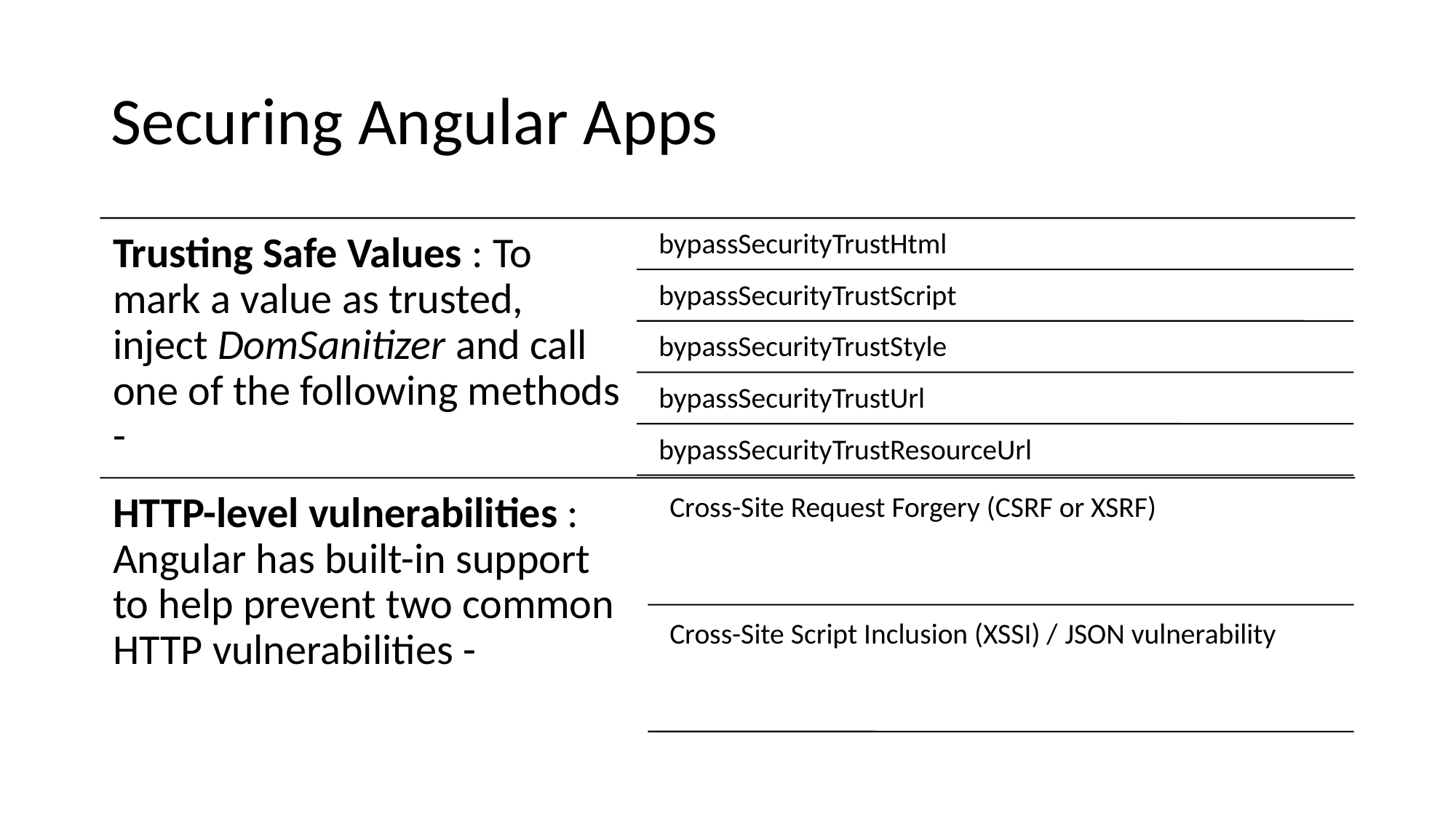

# Securing Angular Apps
Trusting Safe Values : To mark a value as trusted, inject DomSanitizer and call one of the following methods -
bypassSecurityTrustHtml
bypassSecurityTrustScript
bypassSecurityTrustStyle
bypassSecurityTrustUrl
bypassSecurityTrustResourceUrl
HTTP-level vulnerabilities : Angular has built-in support to help prevent two common HTTP vulnerabilities -
Cross-Site Request Forgery (CSRF or XSRF)
Cross-Site Script Inclusion (XSSI) / JSON vulnerability